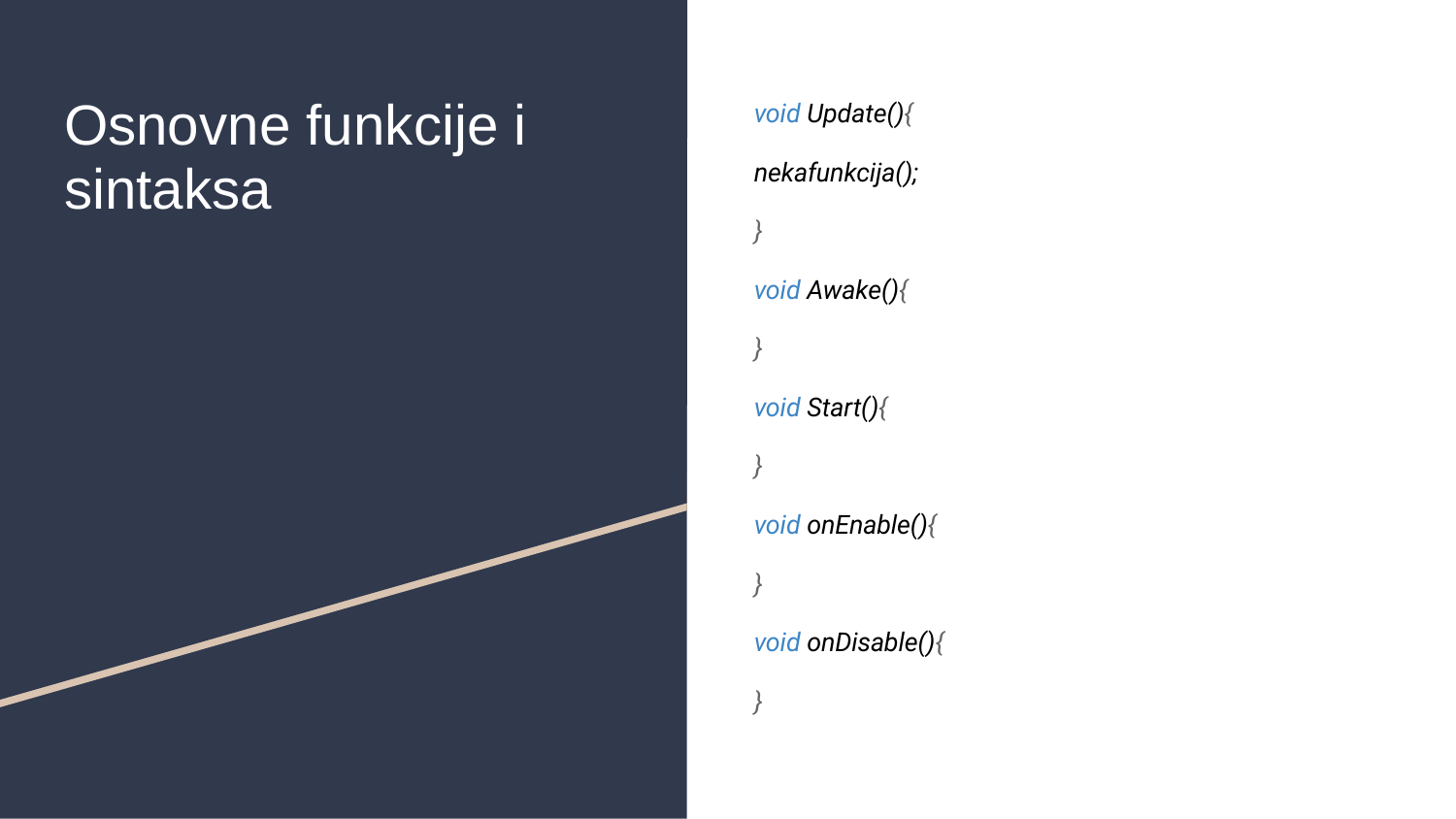

# Osnovne funkcije i sintaksa
void Update(){
nekafunkcija();
}
void Awake(){
}
void Start(){
}
void onEnable(){
}
void onDisable(){
}